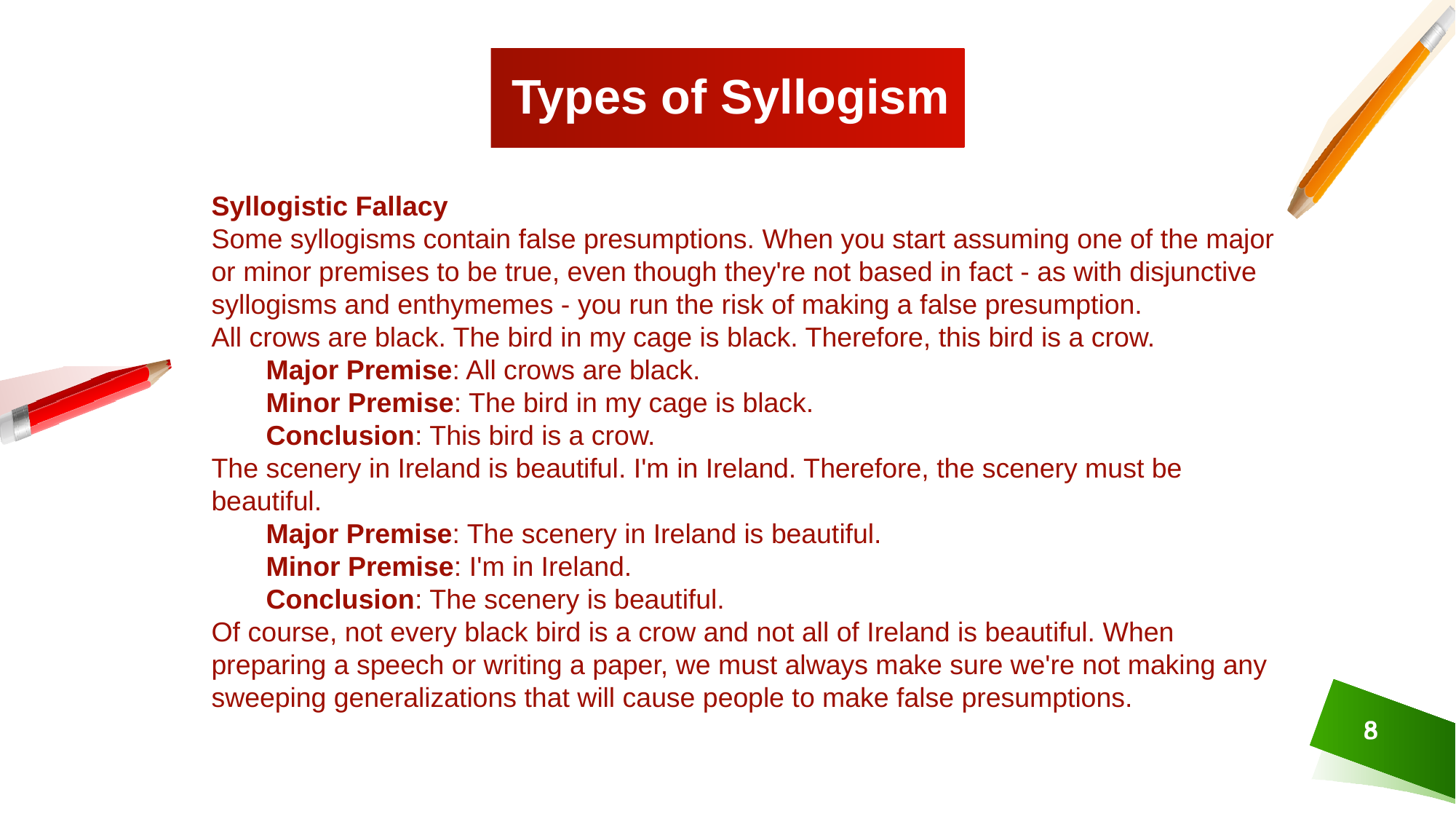

# Types of Syllogism
Syllogistic Fallacy
Some syllogisms contain false presumptions. When you start assuming one of the major or minor premises to be true, even though they're not based in fact - as with disjunctive syllogisms and enthymemes - you run the risk of making a false presumption.
All crows are black. The bird in my cage is black. Therefore, this bird is a crow.
Major Premise: All crows are black.
Minor Premise: The bird in my cage is black.
Conclusion: This bird is a crow.
The scenery in Ireland is beautiful. I'm in Ireland. Therefore, the scenery must be beautiful.
Major Premise: The scenery in Ireland is beautiful.
Minor Premise: I'm in Ireland.
Conclusion: The scenery is beautiful.
Of course, not every black bird is a crow and not all of Ireland is beautiful. When preparing a speech or writing a paper, we must always make sure we're not making any sweeping generalizations that will cause people to make false presumptions.

8